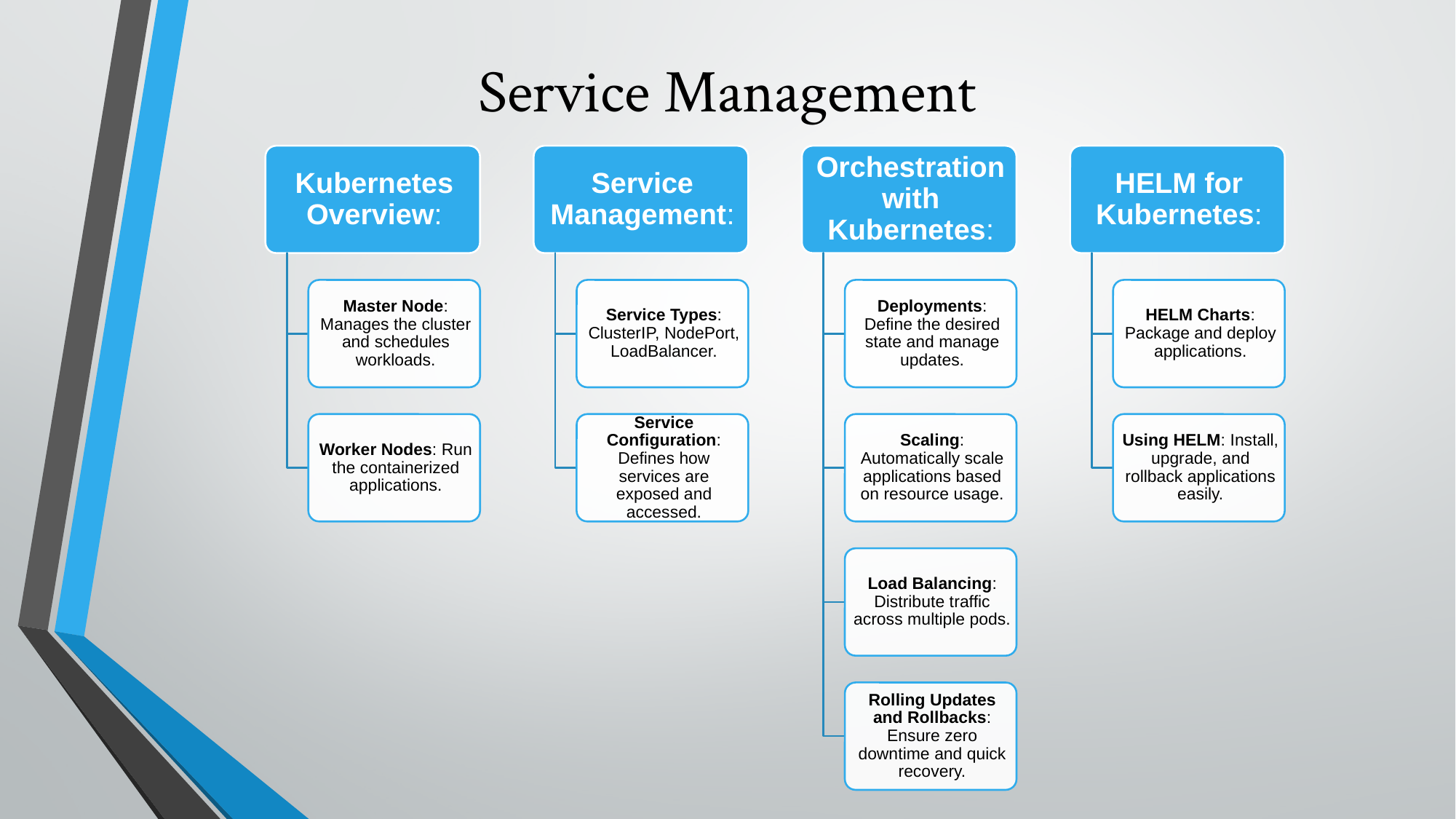

# Service Management
Kubernetes Overview:
Master Node: Manages the cluster and schedules workloads.
Worker Nodes: Run the containerized applications.
Service Management:
Service Types: ClusterIP, NodePort, LoadBalancer.
Service Configuration: Defines how services are exposed and accessed.
Orchestration with Kubernetes:
Deployments: Define the desired state and manage updates.
Scaling: Automatically scale applications based on resource usage.
Load Balancing: Distribute traffic across multiple pods.
Rolling Updates and Rollbacks: Ensure zero downtime and quick recovery.
HELM for Kubernetes:
HELM Charts: Package and deploy applications.
Using HELM: Install, upgrade, and rollback applications easily.